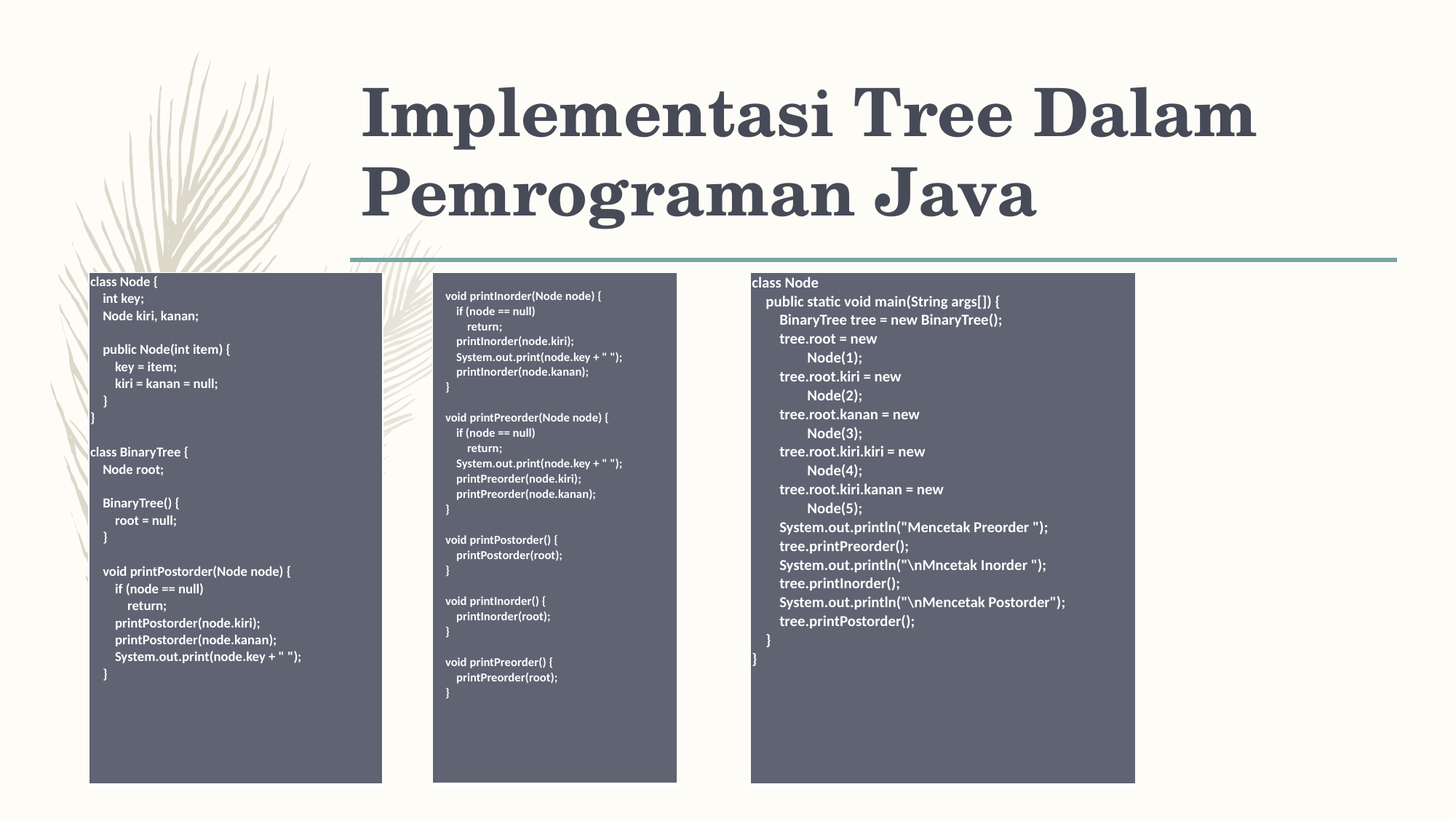

# Implementasi Tree Dalam Pemrograman Java
| class Node { int key; Node kiri, kanan;   public Node(int item) { key = item; kiri = kanan = null; } }   class BinaryTree { Node root;   BinaryTree() { root = null; }   void printPostorder(Node node) { if (node == null) return; printPostorder(node.kiri); printPostorder(node.kanan); System.out.print(node.key + " "); } |
| --- |
| class Node   public static void main(String args[]) { BinaryTree tree = new BinaryTree(); tree.root = new Node(1); tree.root.kiri = new Node(2); tree.root.kanan = new Node(3); tree.root.kiri.kiri = new Node(4); tree.root.kiri.kanan = new Node(5); System.out.println("Mencetak Preorder "); tree.printPreorder(); System.out.println("\nMncetak Inorder "); tree.printInorder(); System.out.println("\nMencetak Postorder"); tree.printPostorder(); } } |
| --- |
| void printInorder(Node node) { if (node == null) return; printInorder(node.kiri); System.out.print(node.key + " "); printInorder(node.kanan); }   void printPreorder(Node node) { if (node == null) return; System.out.print(node.key + " "); printPreorder(node.kiri); printPreorder(node.kanan); }   void printPostorder() { printPostorder(root); }   void printInorder() { printInorder(root); }   void printPreorder() { printPreorder(root); } |
| --- |